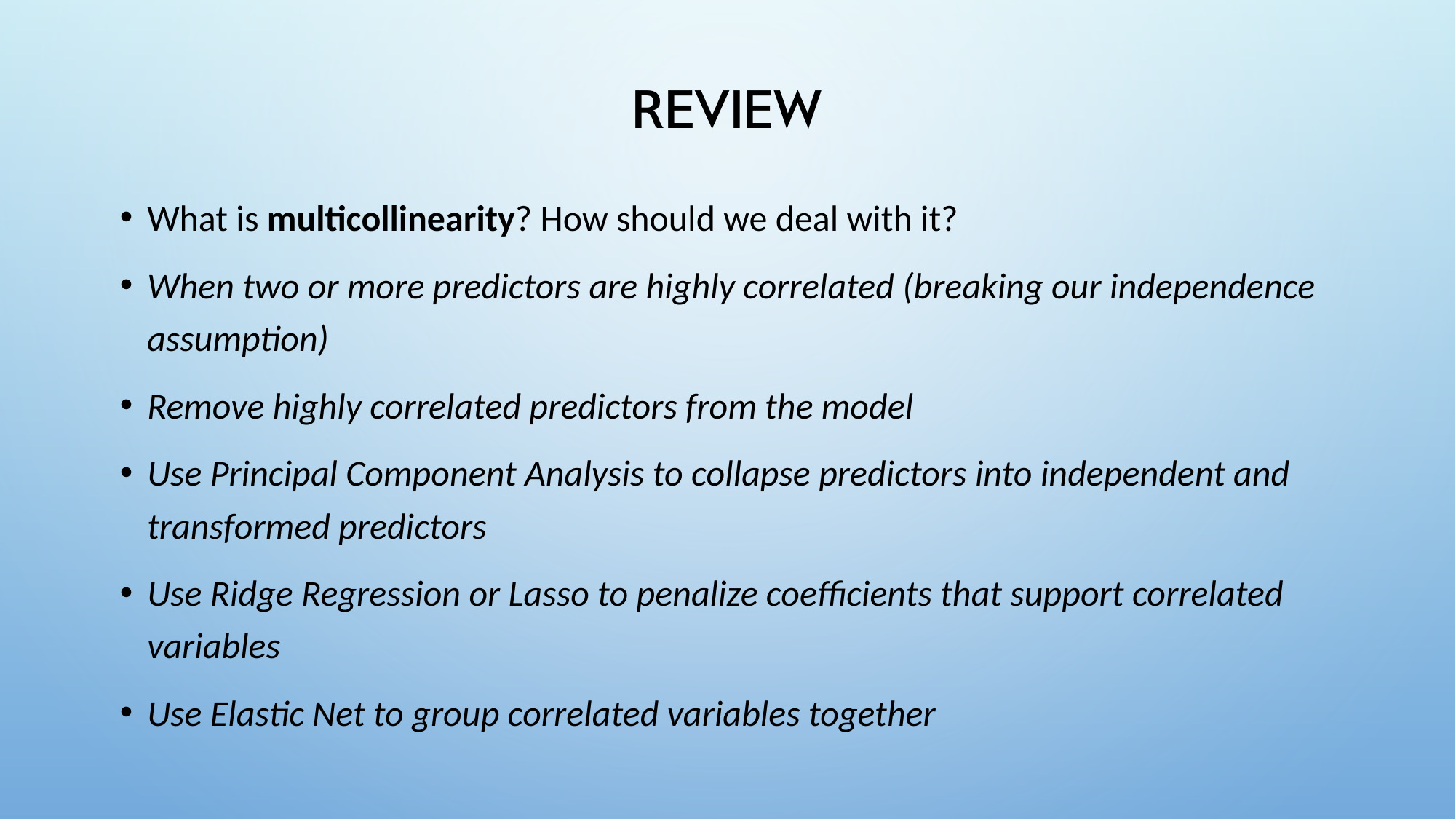

# REVIEW
What is multicollinearity? How should we deal with it?
When two or more predictors are highly correlated (breaking our independence assumption)
Remove highly correlated predictors from the model
Use Principal Component Analysis to collapse predictors into independent and transformed predictors
Use Ridge Regression or Lasso to penalize coefficients that support correlated variables
Use Elastic Net to group correlated variables together